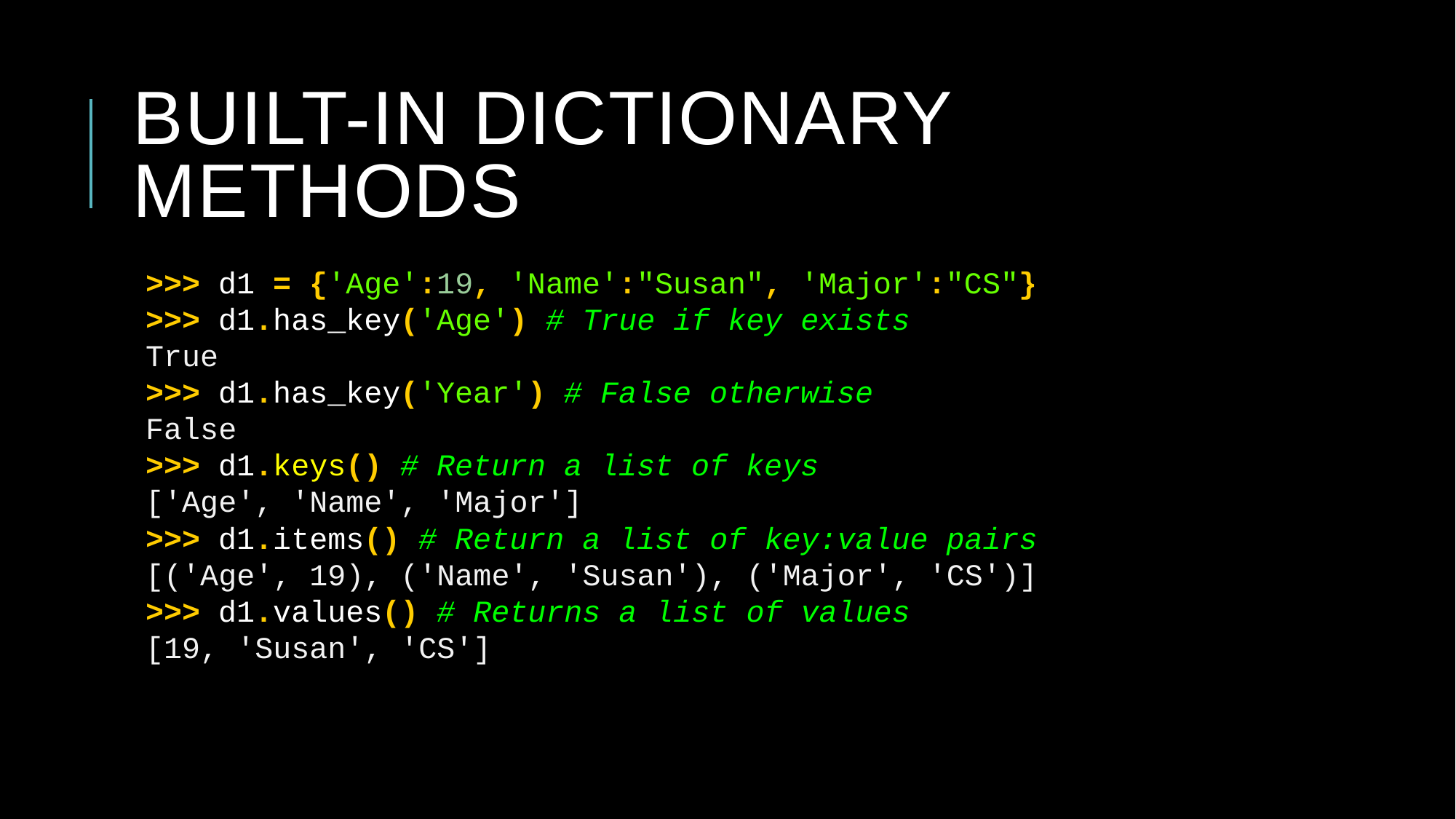

# Built-in dictionary methods
>>> d1 = {'Age':19, 'Name':"Susan", 'Major':"CS"}
>>> d1.has_key('Age') # True if key exists
True
>>> d1.has_key('Year') # False otherwise
False
>>> d1.keys() # Return a list of keys
['Age', 'Name', 'Major']
>>> d1.items() # Return a list of key:value pairs
[('Age', 19), ('Name', 'Susan'), ('Major', 'CS')]
>>> d1.values() # Returns a list of values
[19, 'Susan', 'CS']